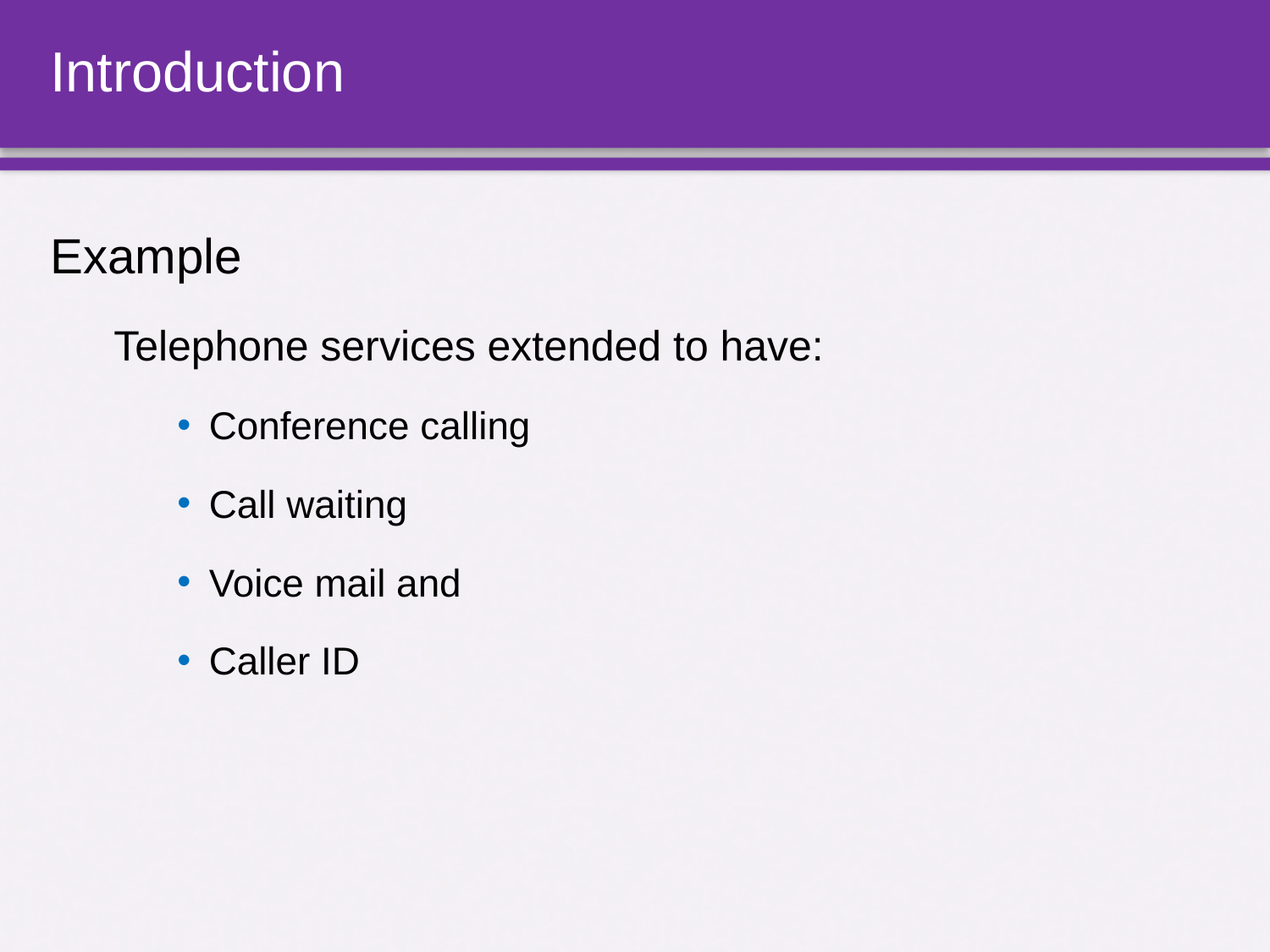

# Introduction
Example
Telephone services extended to have:
Conference calling
Call waiting
Voice mail and
Caller ID